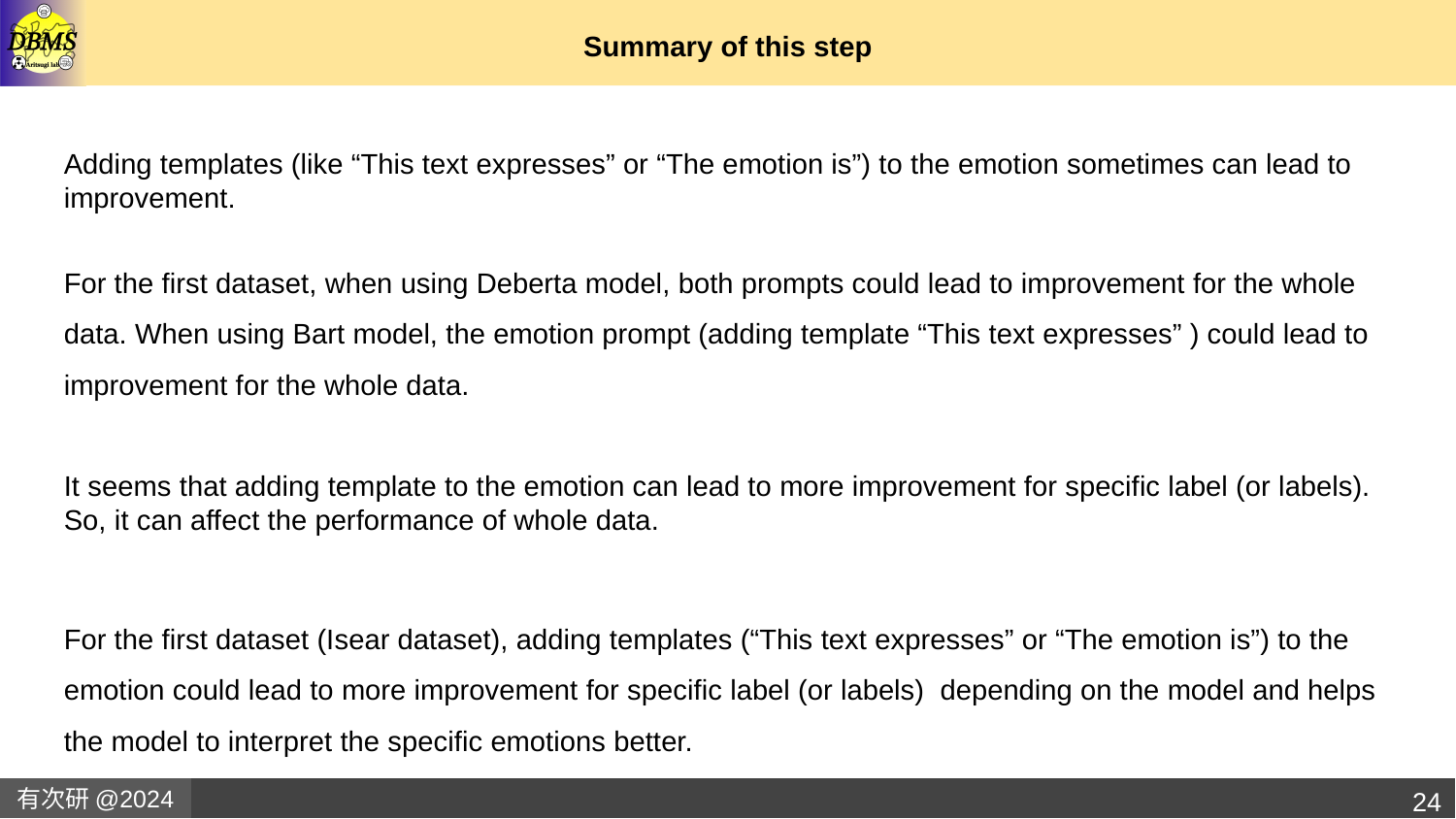

# Summary of this step
Adding templates (like “This text expresses” or “The emotion is”) to the emotion sometimes can lead to improvement.

For the first dataset, when using Deberta model, both prompts could lead to improvement for the whole data. When using Bart model, the emotion prompt (adding template “This text expresses” ) could lead to improvement for the whole data.

It seems that adding template to the emotion can lead to more improvement for specific label (or labels). So, it can affect the performance of whole data.

For the first dataset (Isear dataset), adding templates (“This text expresses” or “The emotion is”) to the emotion could lead to more improvement for specific label (or labels)  depending on the model and helps the model to interpret the specific emotions better.

24